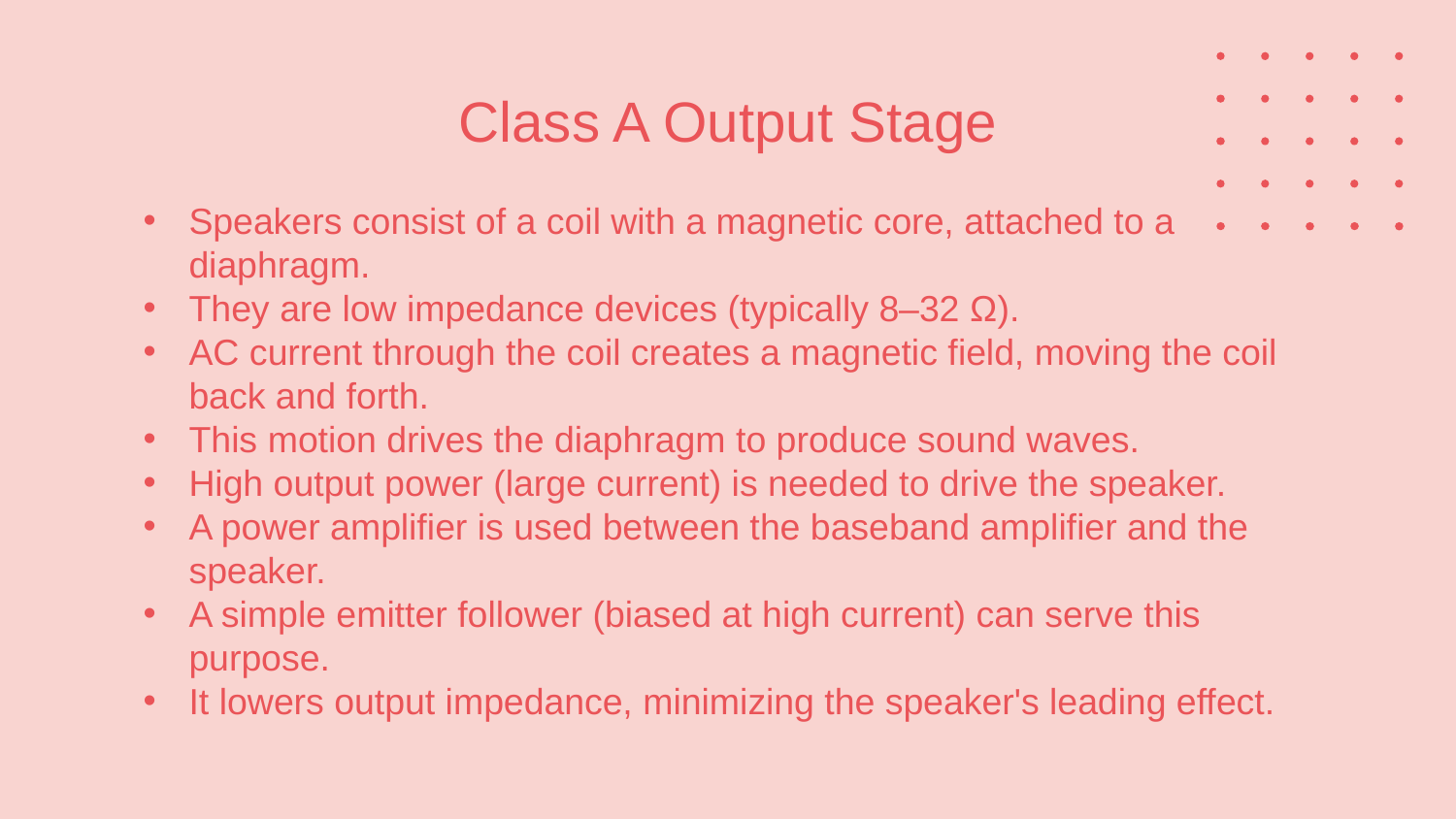

# Class A Output Stage
Speakers consist of a coil with a magnetic core, attached to a diaphragm.
They are low impedance devices (typically 8–32 Ω).
AC current through the coil creates a magnetic field, moving the coil back and forth.
This motion drives the diaphragm to produce sound waves.
High output power (large current) is needed to drive the speaker.
A power amplifier is used between the baseband amplifier and the speaker.
A simple emitter follower (biased at high current) can serve this purpose.
It lowers output impedance, minimizing the speaker's leading effect.